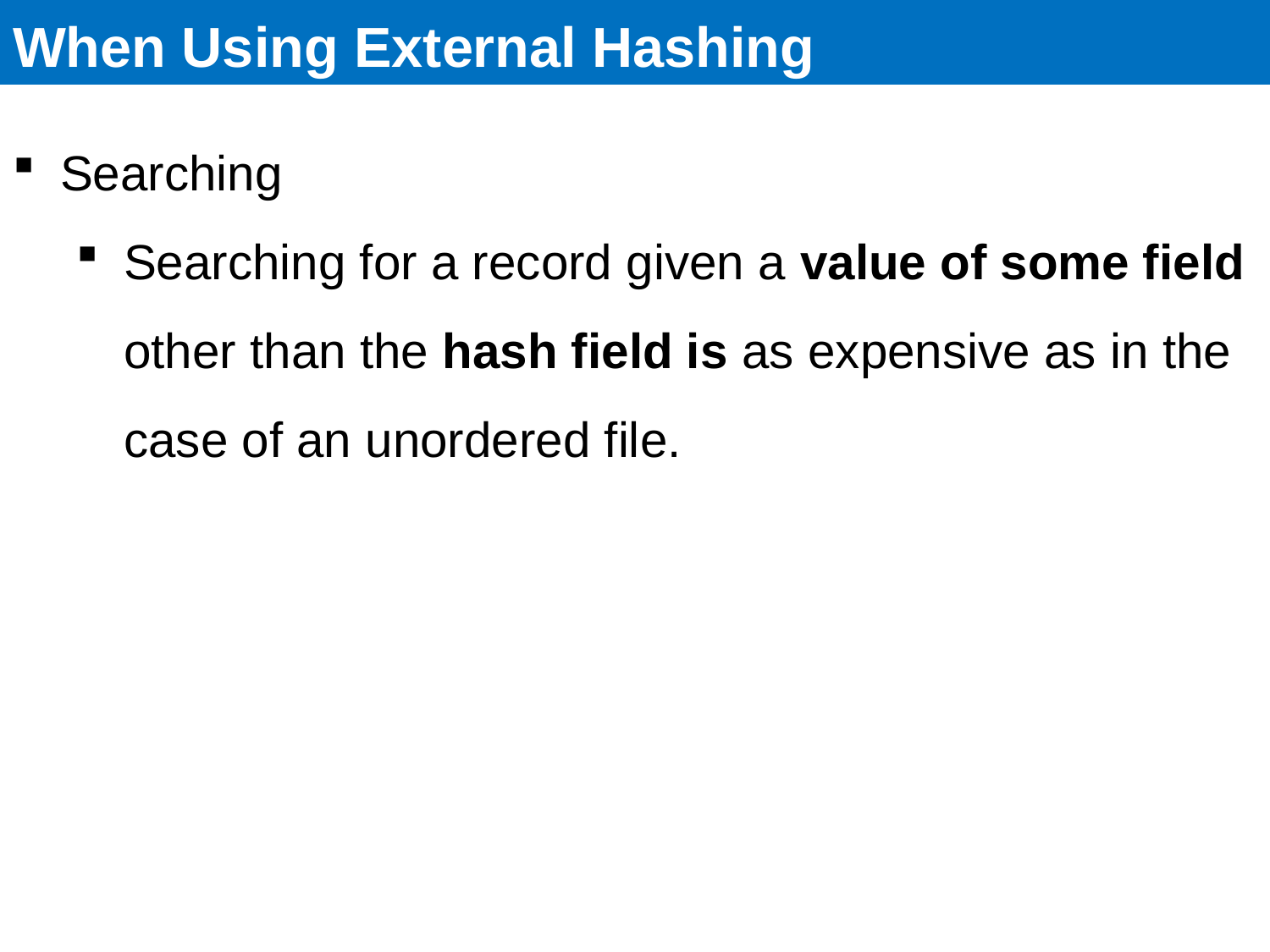

# When Using External Hashing
Searching
Searching for a record given a value of some field other than the hash field is as expensive as in the case of an unordered file.